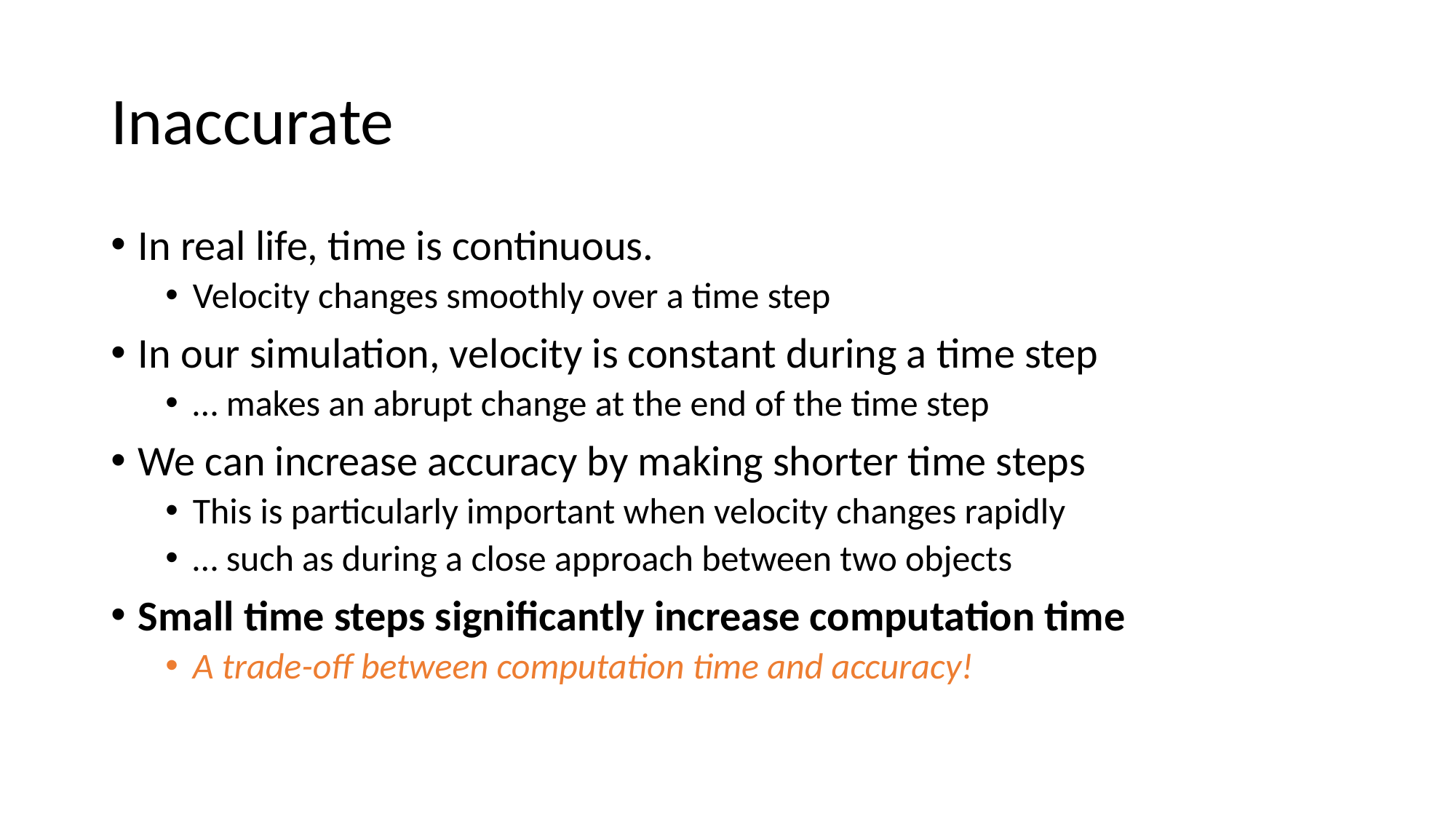

# Inaccurate
In real life, time is continuous.
Velocity changes smoothly over a time step
In our simulation, velocity is constant during a time step
… makes an abrupt change at the end of the time step
We can increase accuracy by making shorter time steps
This is particularly important when velocity changes rapidly
… such as during a close approach between two objects
Small time steps significantly increase computation time
A trade-off between computation time and accuracy!